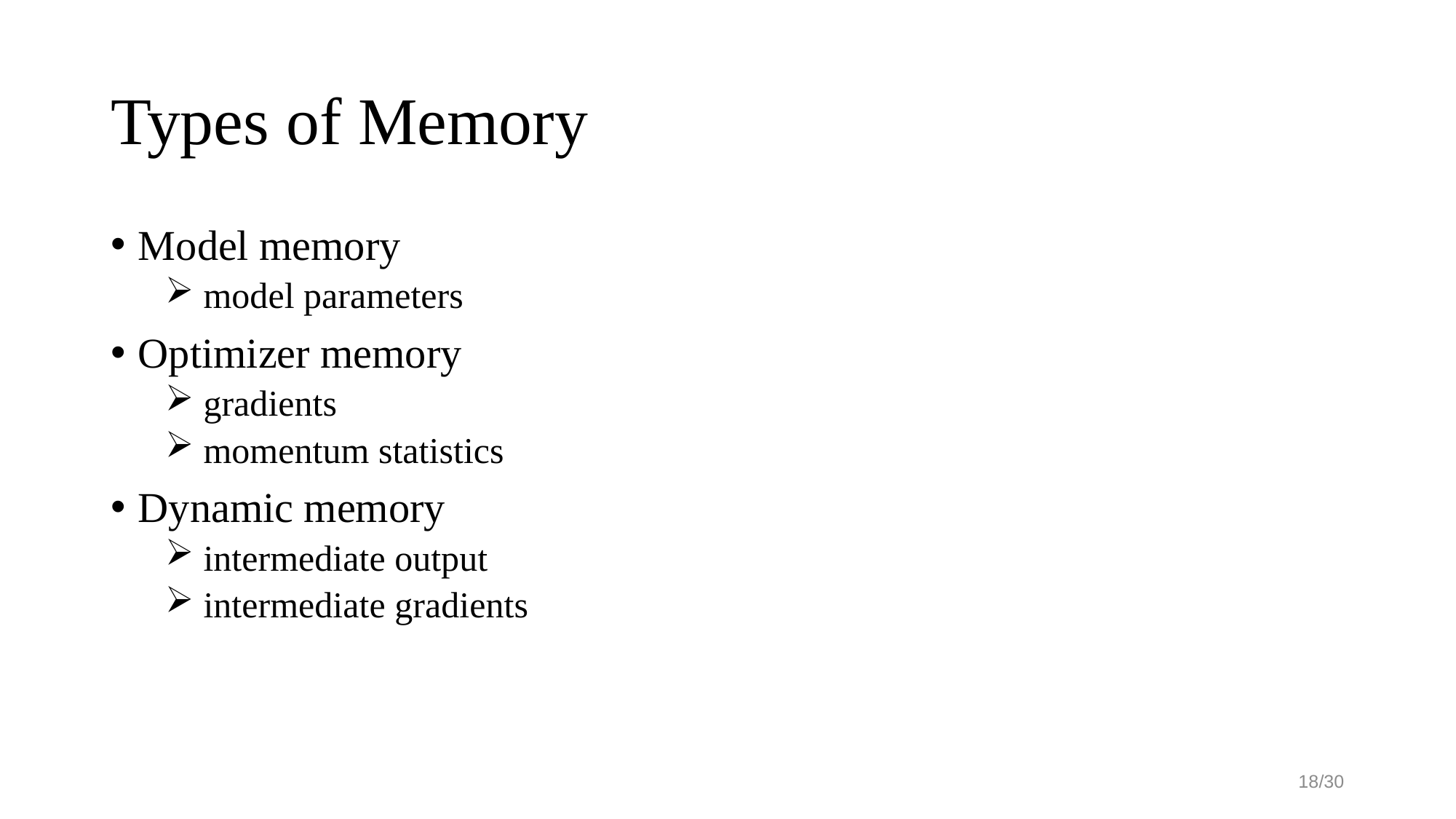

# Types of Memory
Model memory
 model parameters
Optimizer memory
 gradients
 momentum statistics
Dynamic memory
 intermediate output
 intermediate gradients
18/30